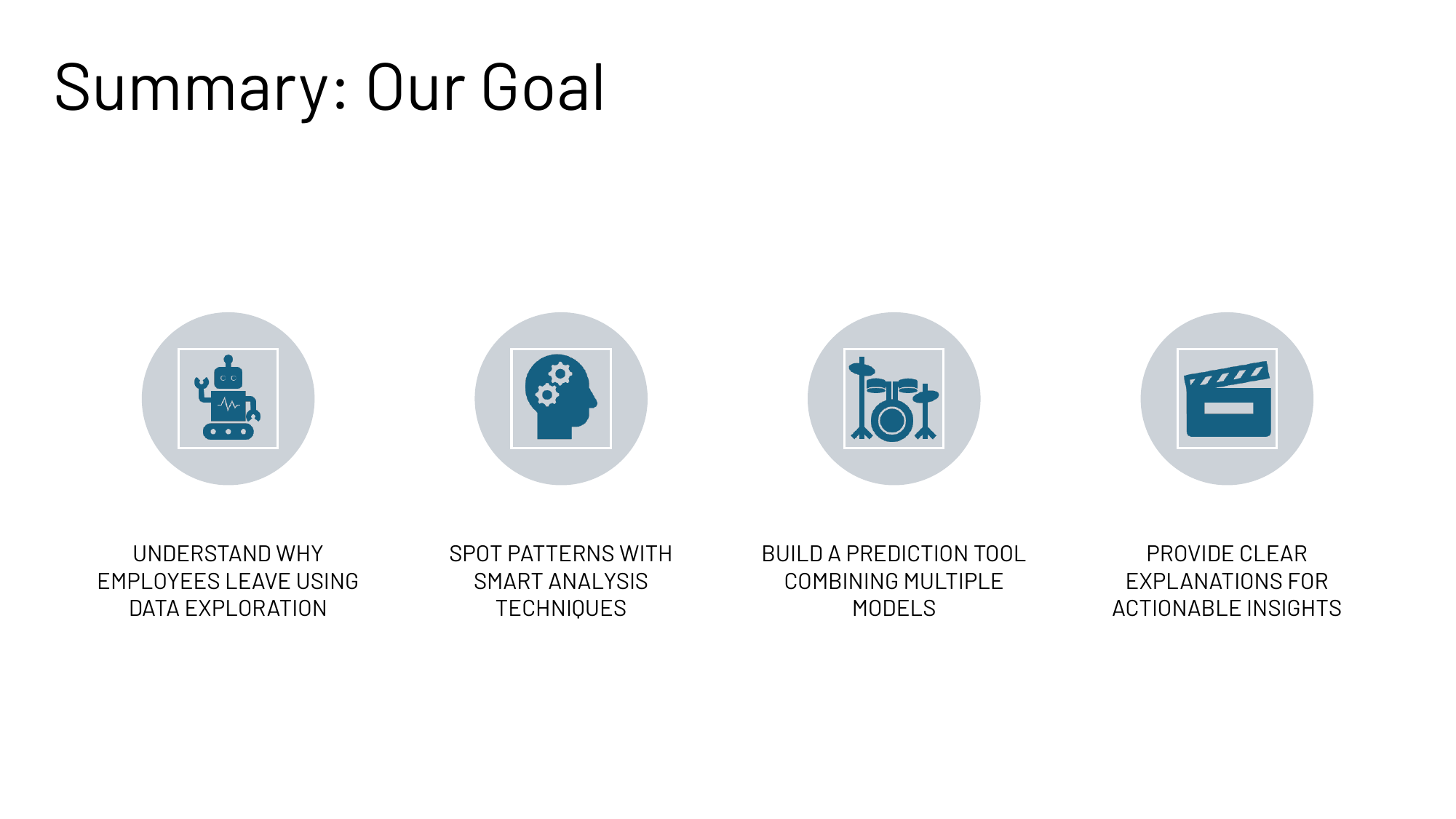

# Summary: Our Goal
Understand why employees leave using data exploration
Spot patterns with smart analysis techniques
Build a prediction tool combining multiple models
Provide clear explanations for actionable insights